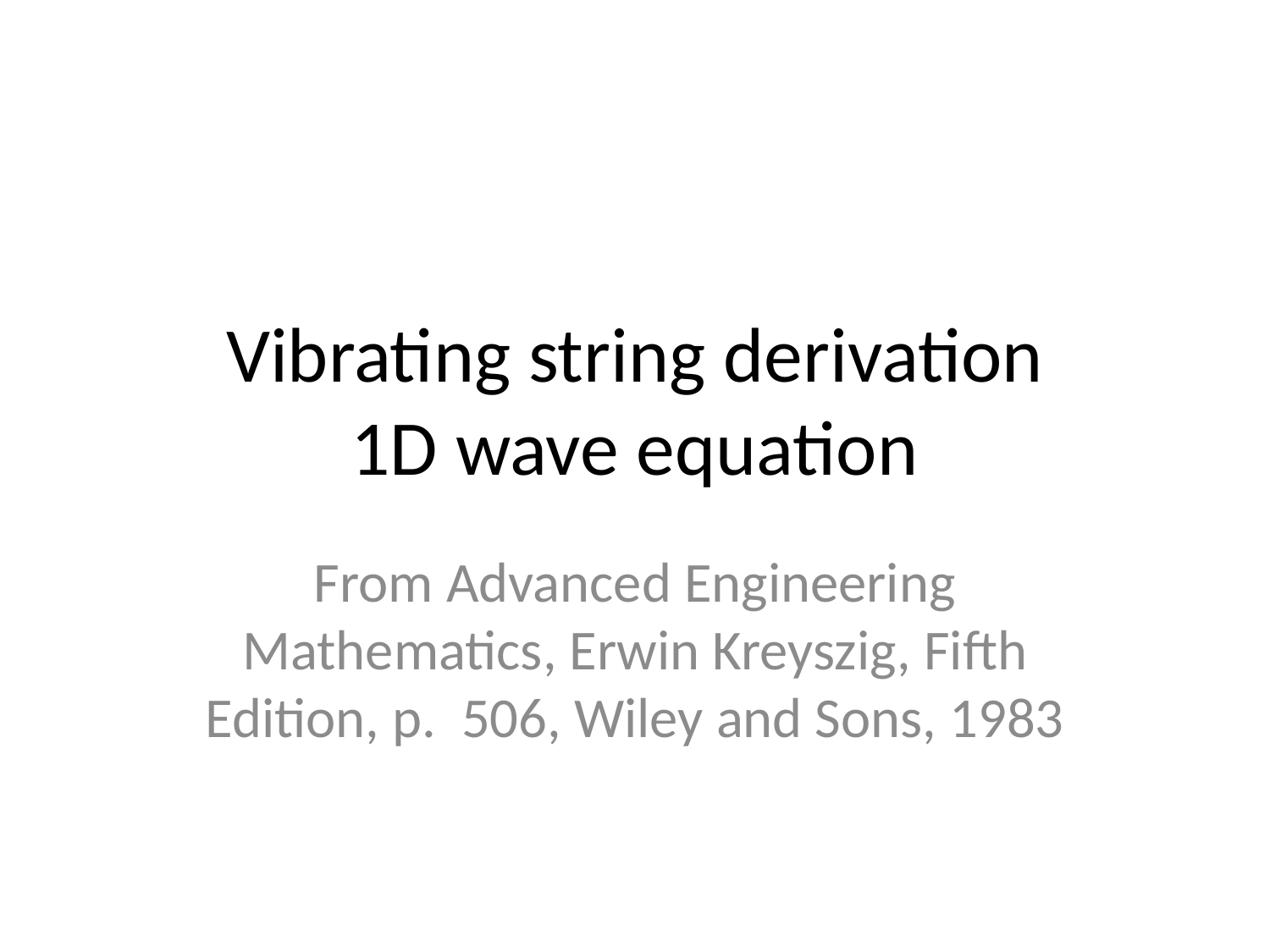

# Vibrating string derivation 1D wave equation
From Advanced Engineering Mathematics, Erwin Kreyszig, Fifth Edition, p.  506, Wiley and Sons, 1983